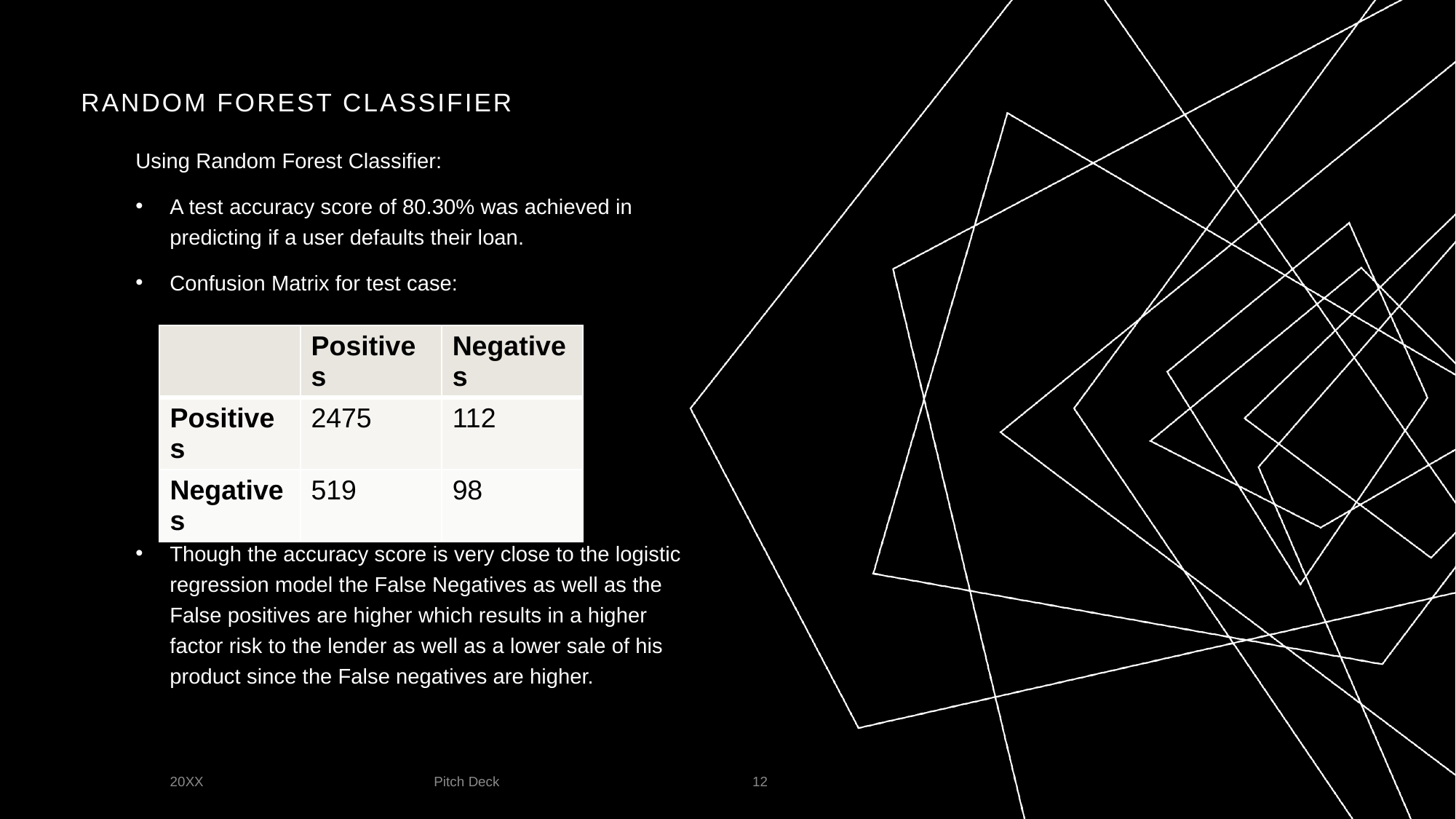

# Random forest classifier
Using Random Forest Classifier:
A test accuracy score of 80.30% was achieved in predicting if a user defaults their loan.
Confusion Matrix for test case:

Though the accuracy score is very close to the logistic regression model the False Negatives as well as the False positives are higher which results in a higher factor risk to the lender as well as a lower sale of his product since the False negatives are higher.
|  | Positives | Negatives |
| --- | --- | --- |
| Positives | 2475 | 112 |
| Negatives | 519 | 98 |
Pitch Deck
20XX
12